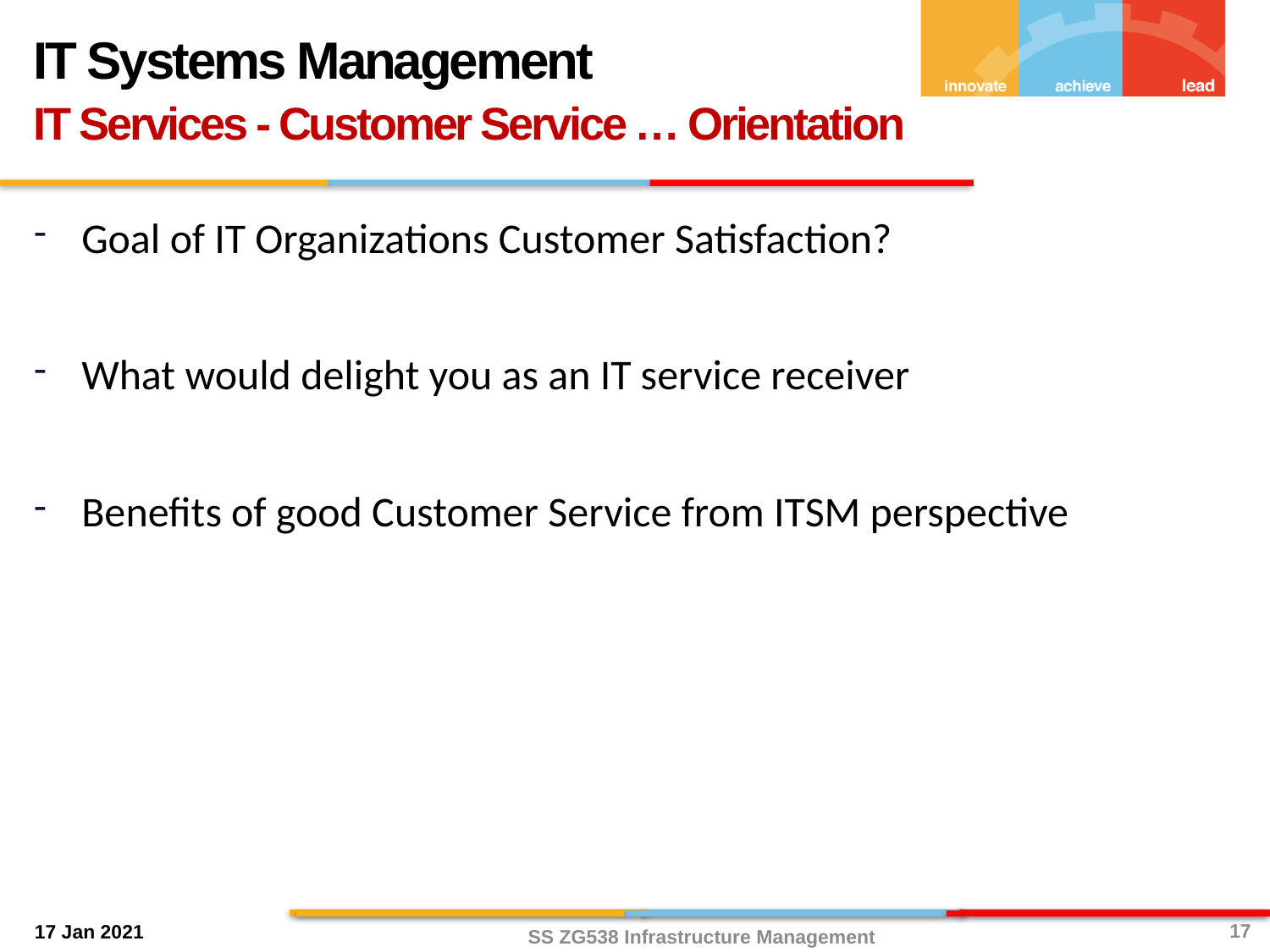

IT Systems Management
IT Services - Customer Service … Orientation
Goal of IT Organizations Customer Satisfaction?

What would delight you as an IT service receiver

Benefits of good Customer Service from ITSM perspective
17
SS ZG538 Infrastructure Management